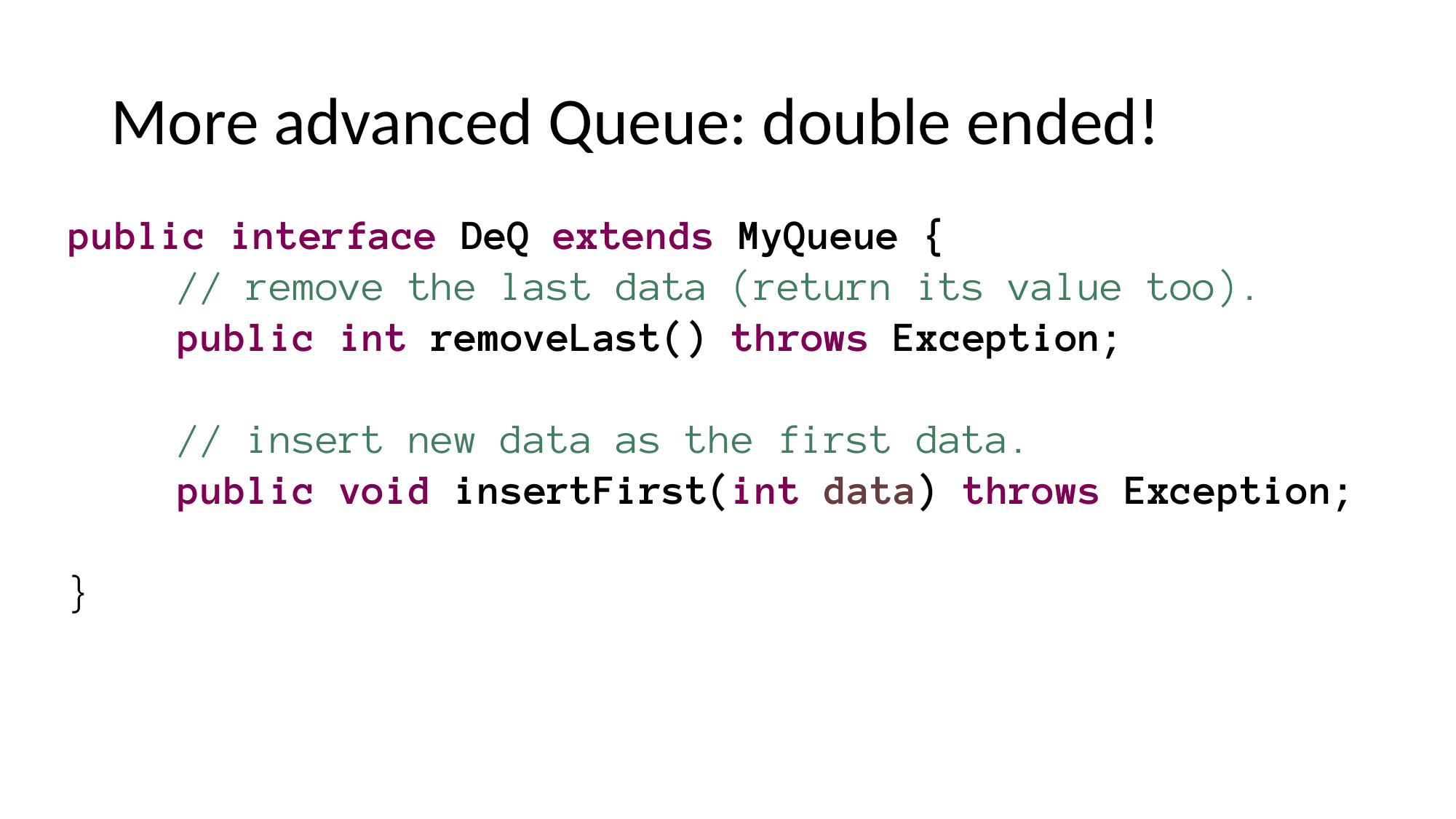

# More advanced Queue: double ended!
public interface DeQ extends MyQueue {
	// remove the last data (return its value too).
	public int removeLast() throws Exception;

	// insert new data as the first data.
	public void insertFirst(int data) throws Exception;

}